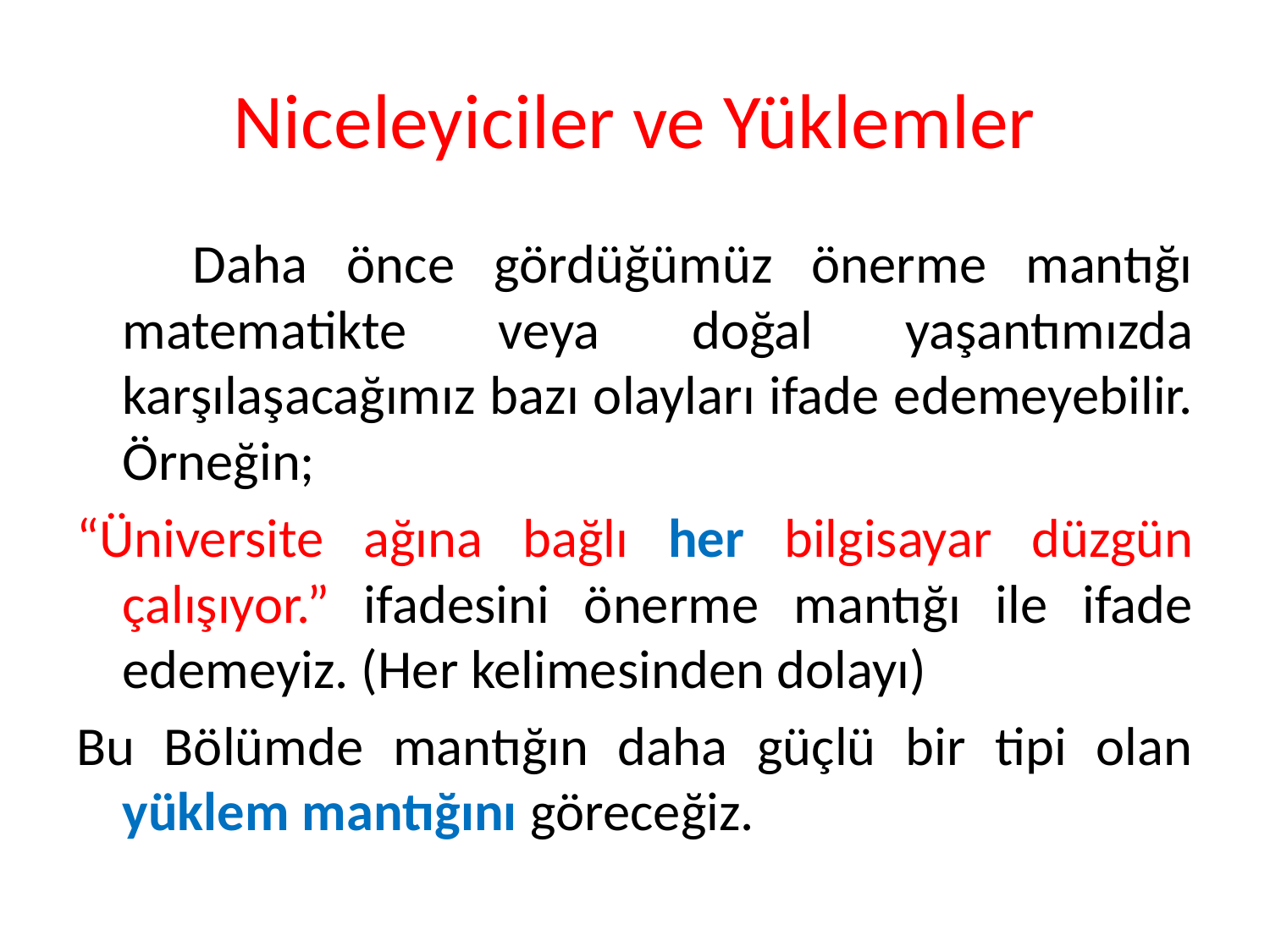

# Niceleyiciler ve Yüklemler
   Daha önce gördüğümüz önerme mantığı matematikte veya doğal yaşantımızda karşılaşacağımız bazı olayları ifade edemeyebilir. Örneğin;
“Üniversite ağına bağlı her bilgisayar düzgün çalışıyor.” ifadesini önerme mantığı ile ifade edemeyiz. (Her kelimesinden dolayı)
Bu Bölümde mantığın daha güçlü bir tipi olan yüklem mantığını göreceğiz.